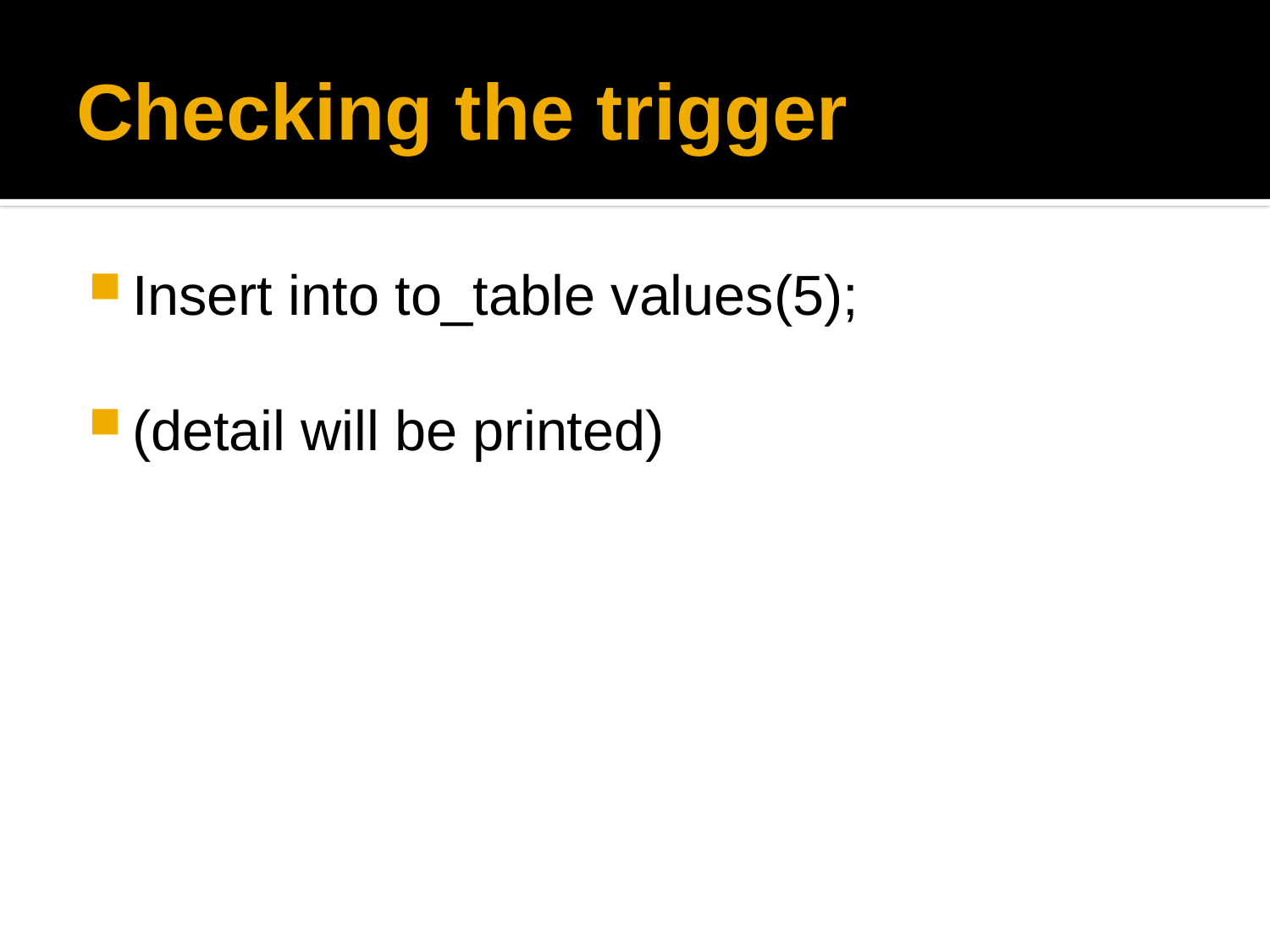

# Checking the trigger
Insert into to_table values(5);

(detail will be printed)